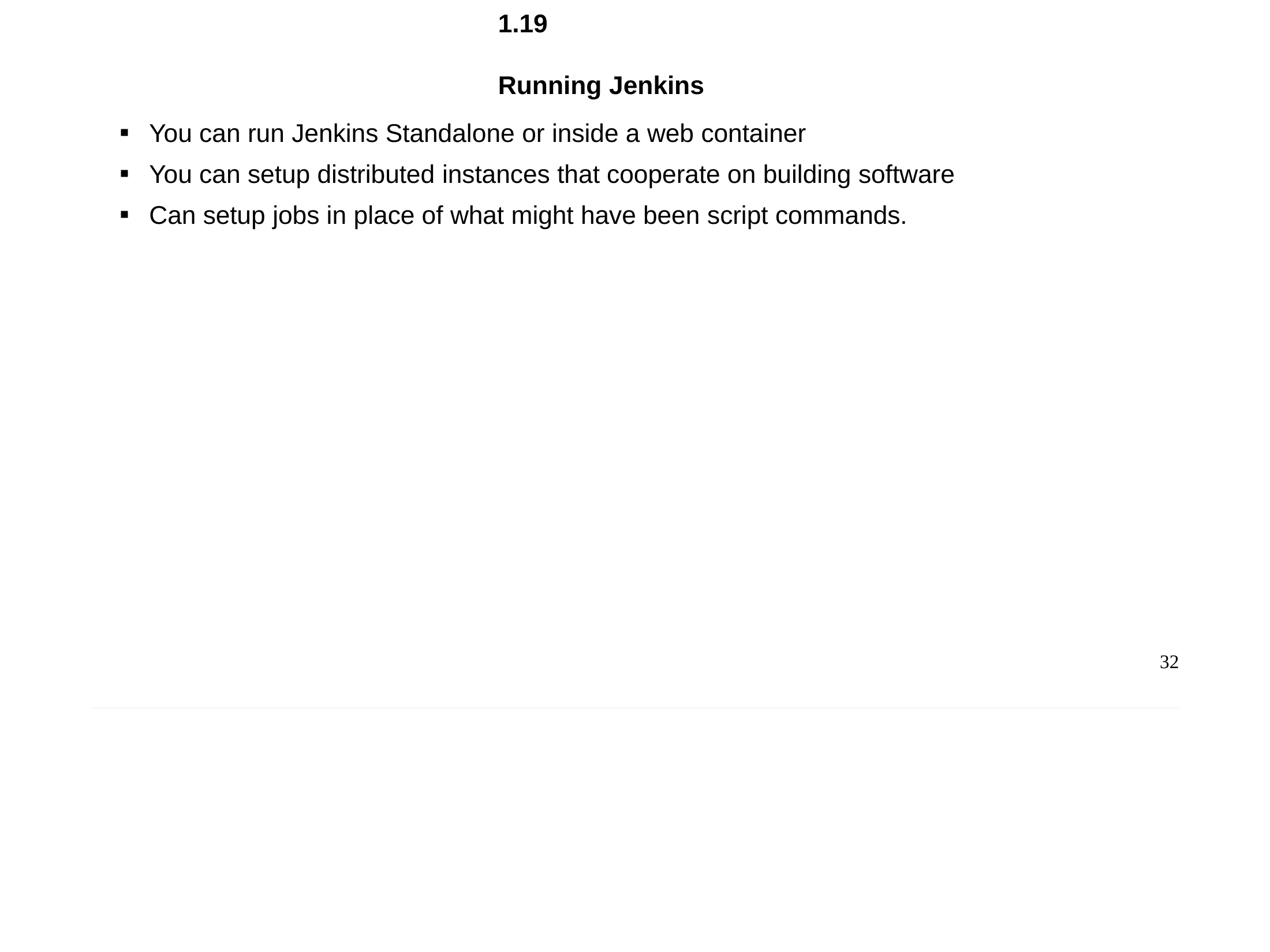

Chapter 1 - Introduction to Continuous Integration, Continuous Delivery and Jenkins-CI

1.19	Running Jenkins
You can run Jenkins Standalone or inside a web container
You can setup distributed instances that cooperate on building software
Can setup jobs in place of what might have been script commands.
32